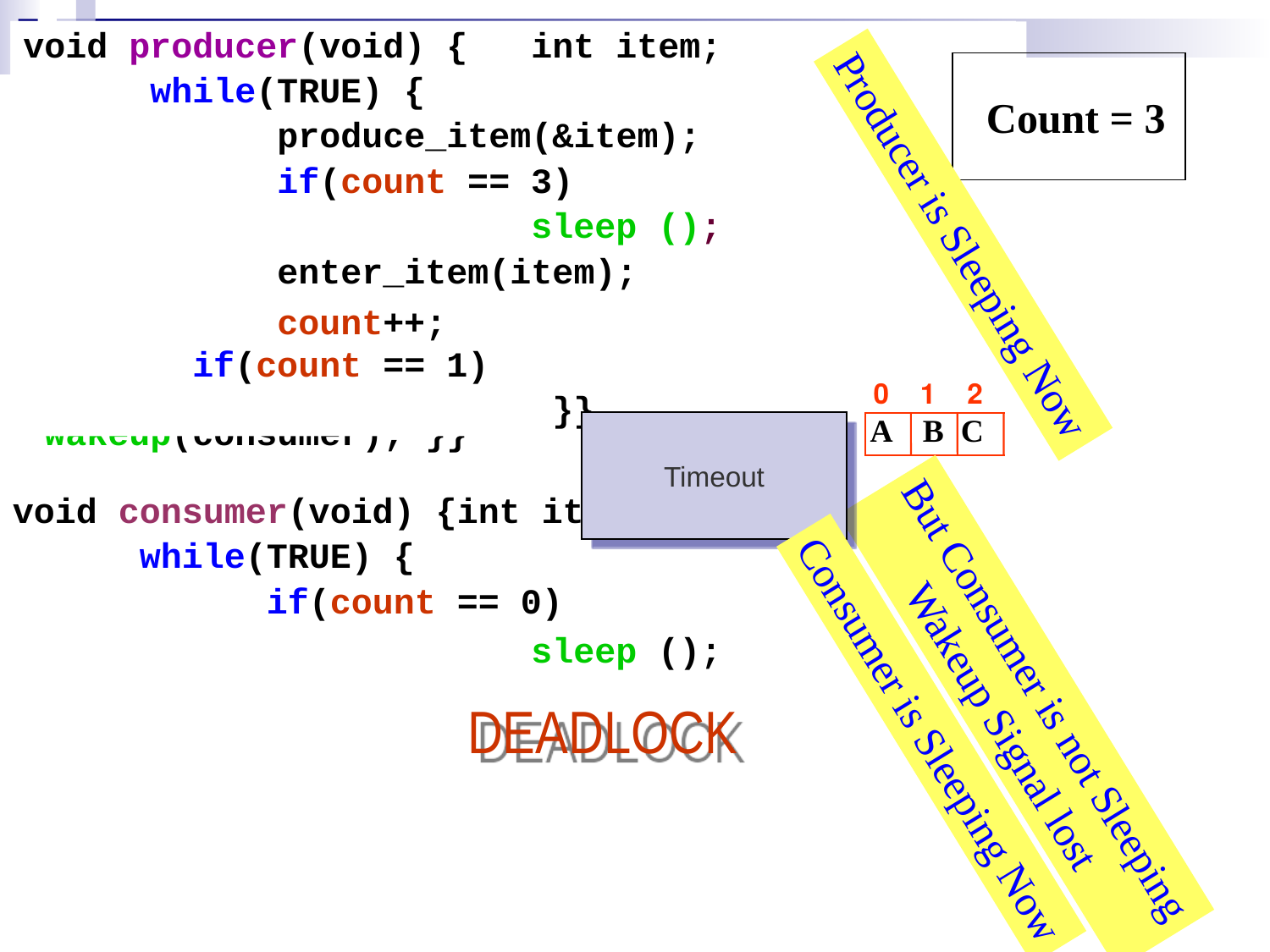

void producer(void) {	int item;
	while(TRUE) {
		produce_item(&item);
		if(count == 3)
				sleep ();
		enter_item(item);

void producer(void) {	int item;
	while(TRUE) {
		produce_item(&item);
		if(count == 3)
				sleep ();
		enter_item(item);
void producer(void) {	int item;
	while(TRUE) {
		produce_item(&item);
		if(count == 3)
				sleep ();
void producer(void) {	int item;
	while(TRUE) {
		produce_item(&item);
		if(count == 3)
				sleep ();
		enter_item(item);

Count = 0

Count = 1

Count = 2

Count = 3
Producer is Sleeping Now
		count++;

		count++;

		count++;
	 if(count == 1)
			wakeup(consumer);	}}
	 if(count == 1)
				}}
wakeup(consumer);
0    1    2

A
B
C
Timeout

void consumer(void) {int item;
	while(TRUE) {
		if(count == 0)
				sleep ();

But Consumer is not Sleeping
Wakeup Signal lost
DEADLOCK
Consumer is Sleeping Now